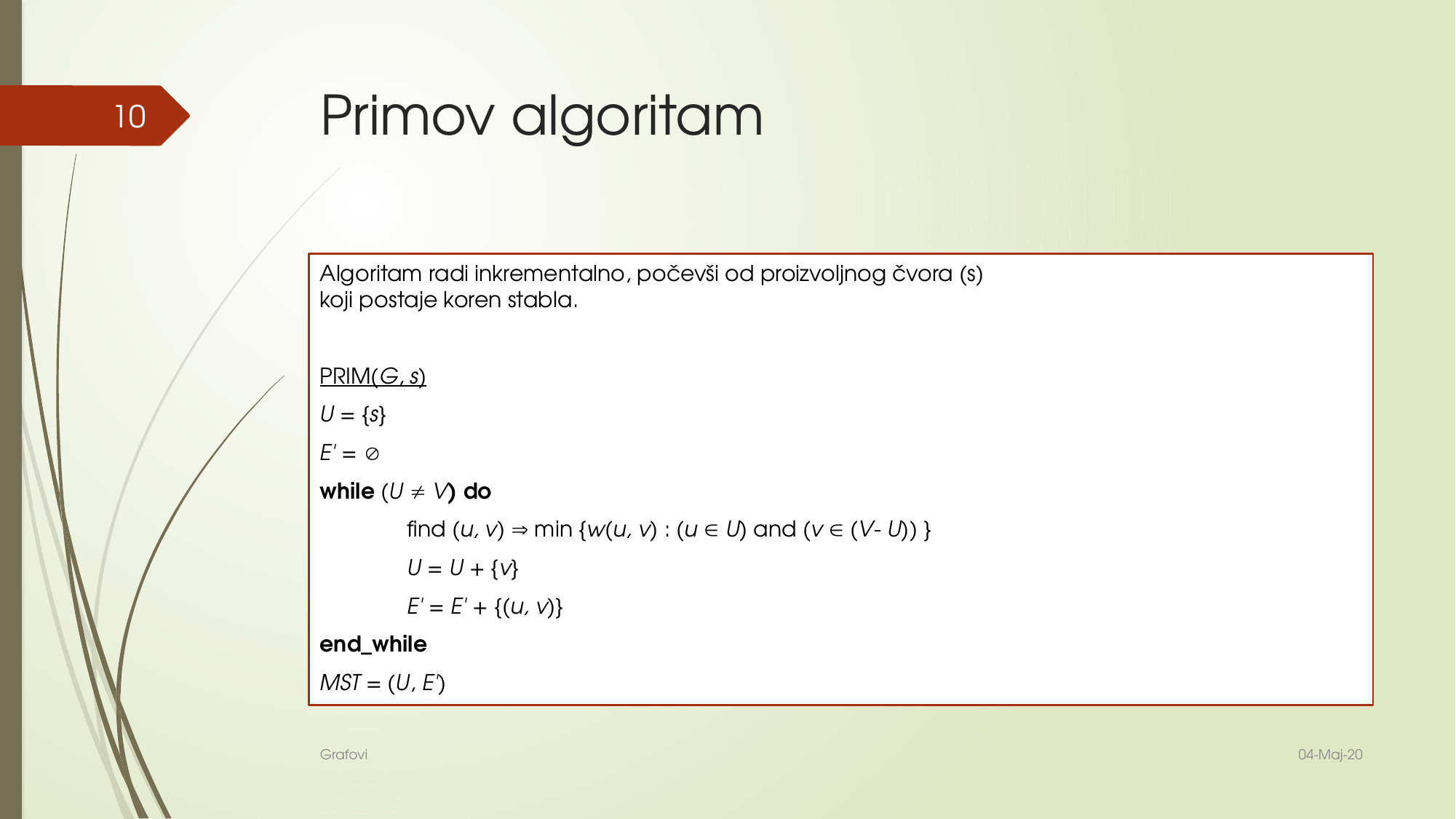

# Primov algoritam
10
Algoritam radi inkrementalno, počevši od proizvoljnog čvora (s)
koji postaje koren stabla.

PRIM(G, s)
U = {s}
E' = ∅
while (U ≠ V) do
	find (u, v) ⇒ min {w(u, v) : (u ∈ U) and (v ∈ (V- U)) }
	U = U + {v}
	E' = E' + {(u, v)}
end_while
MST = (U, E')

04-Maj-20
Grafovi